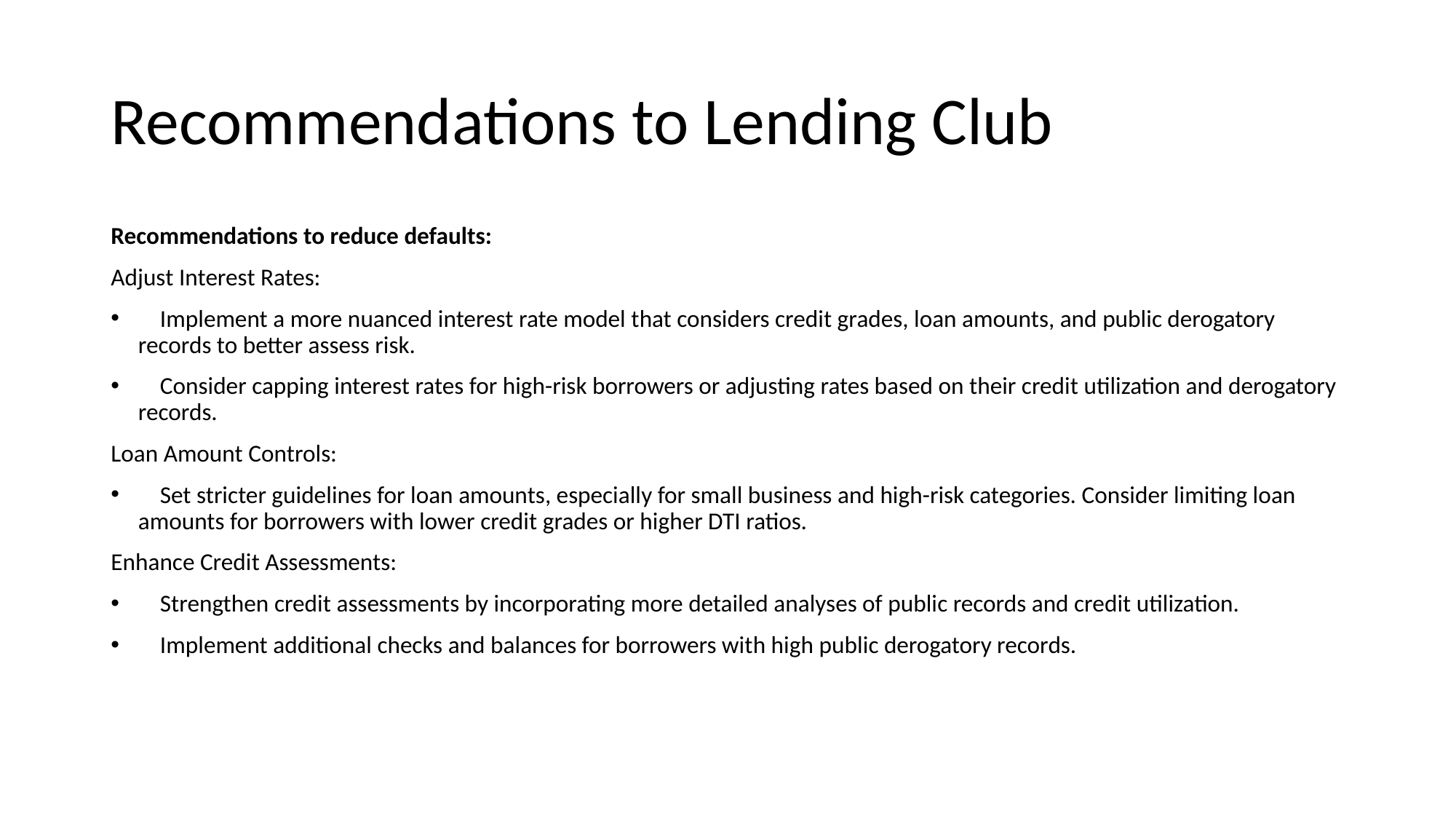

# Recommendations to Lending Club
Recommendations to reduce defaults:
Adjust Interest Rates:
    Implement a more nuanced interest rate model that considers credit grades, loan amounts, and public derogatory records to better assess risk.
    Consider capping interest rates for high-risk borrowers or adjusting rates based on their credit utilization and derogatory records.
Loan Amount Controls:
    Set stricter guidelines for loan amounts, especially for small business and high-risk categories. Consider limiting loan amounts for borrowers with lower credit grades or higher DTI ratios.
Enhance Credit Assessments:
    Strengthen credit assessments by incorporating more detailed analyses of public records and credit utilization.
    Implement additional checks and balances for borrowers with high public derogatory records.